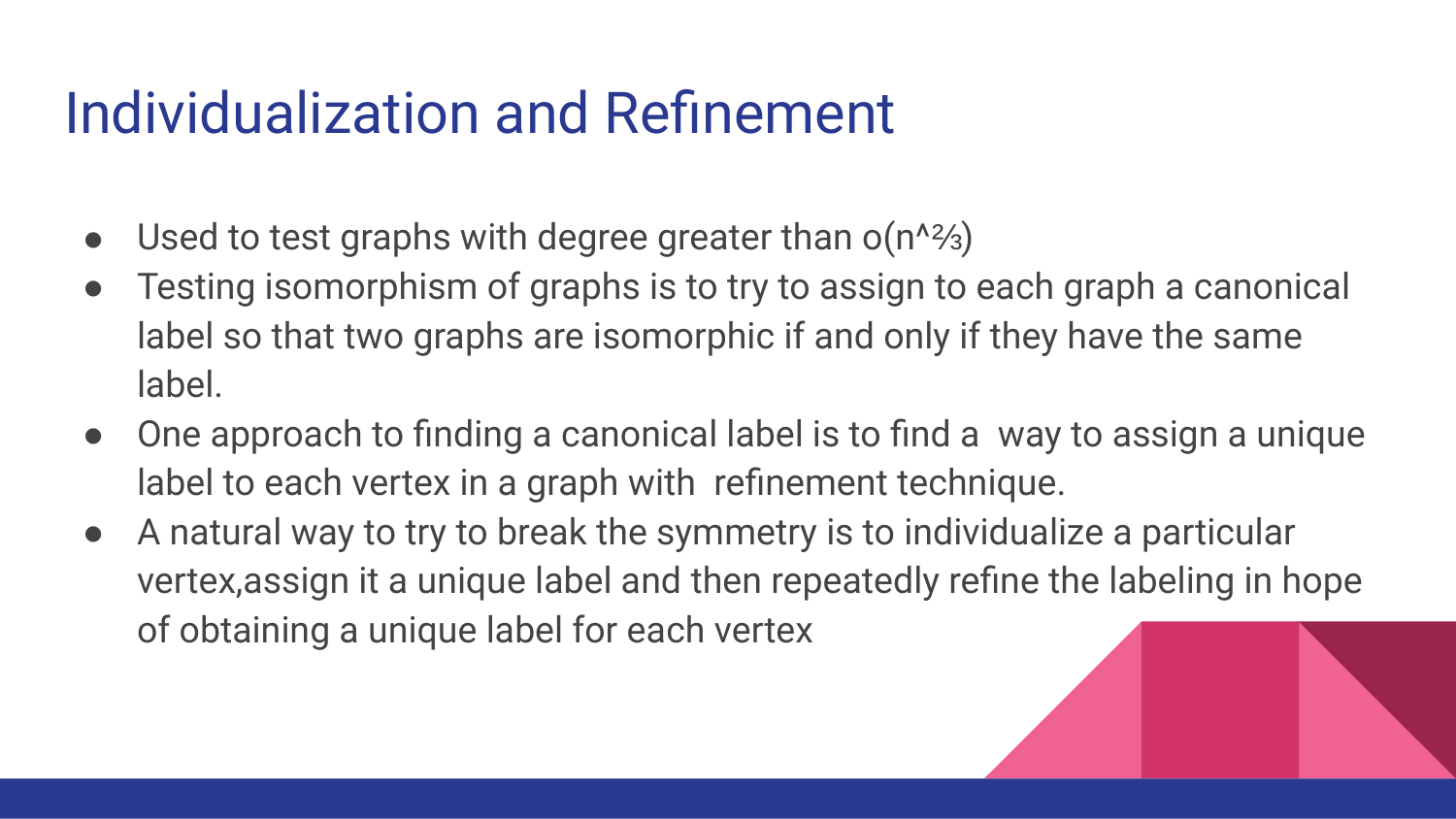

# Individualization and Refinement
Used to test graphs with degree greater than o(n^⅔)
Testing isomorphism of graphs is to try to assign to each graph a canonical label so that two graphs are isomorphic if and only if they have the same label.
One approach to finding a canonical label is to find a  way to assign a unique label to each vertex in a graph with  refinement technique.
A natural way to try to break the symmetry is to individualize a particular vertex,assign it a unique label and then repeatedly refine the labeling in hope of obtaining a unique label for each vertex